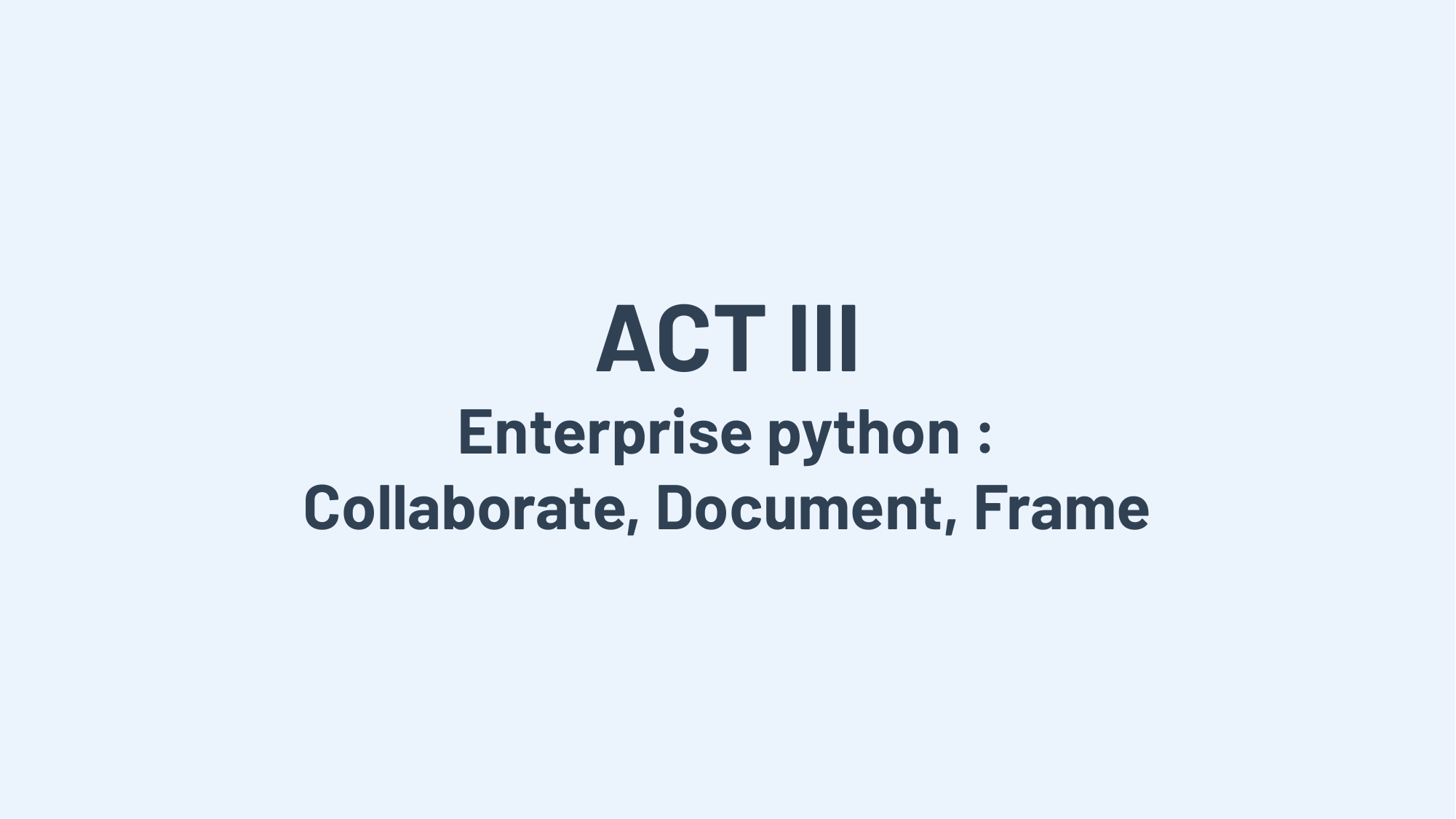

# ACT III Enterprise python : Collaborate, Document, Frame